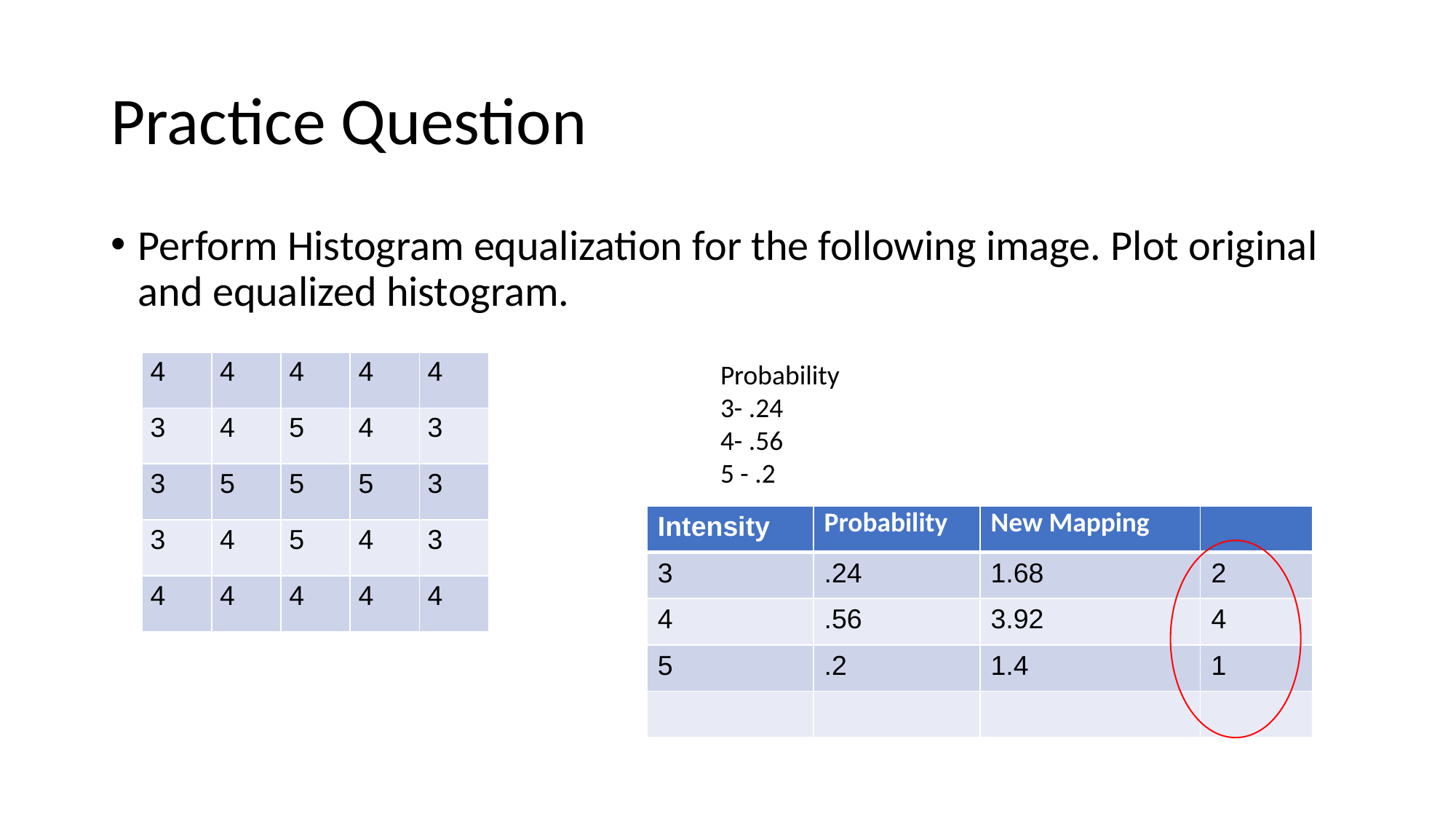

# Practice Question
Perform Histogram equalization for the following image. Plot original and equalized histogram.

Probability
3- .24
4- .56
5 - .2
| 4 | 4 | 4 | 4 | 4 |
| --- | --- | --- | --- | --- |
| 3 | 4 | 5 | 4 | 3 |
| 3 | 5 | 5 | 5 | 3 |
| 3 | 4 | 5 | 4 | 3 |
| 4 | 4 | 4 | 4 | 4 |
| Intensity | Probability | New Mapping |  |
| --- | --- | --- | --- |
| 3 | .24 | 1.68 | 2 |
| 4 | .56 | 3.92 | 4 |
| 5 | .2 | 1.4 | 1 |
|  |  |  |  |